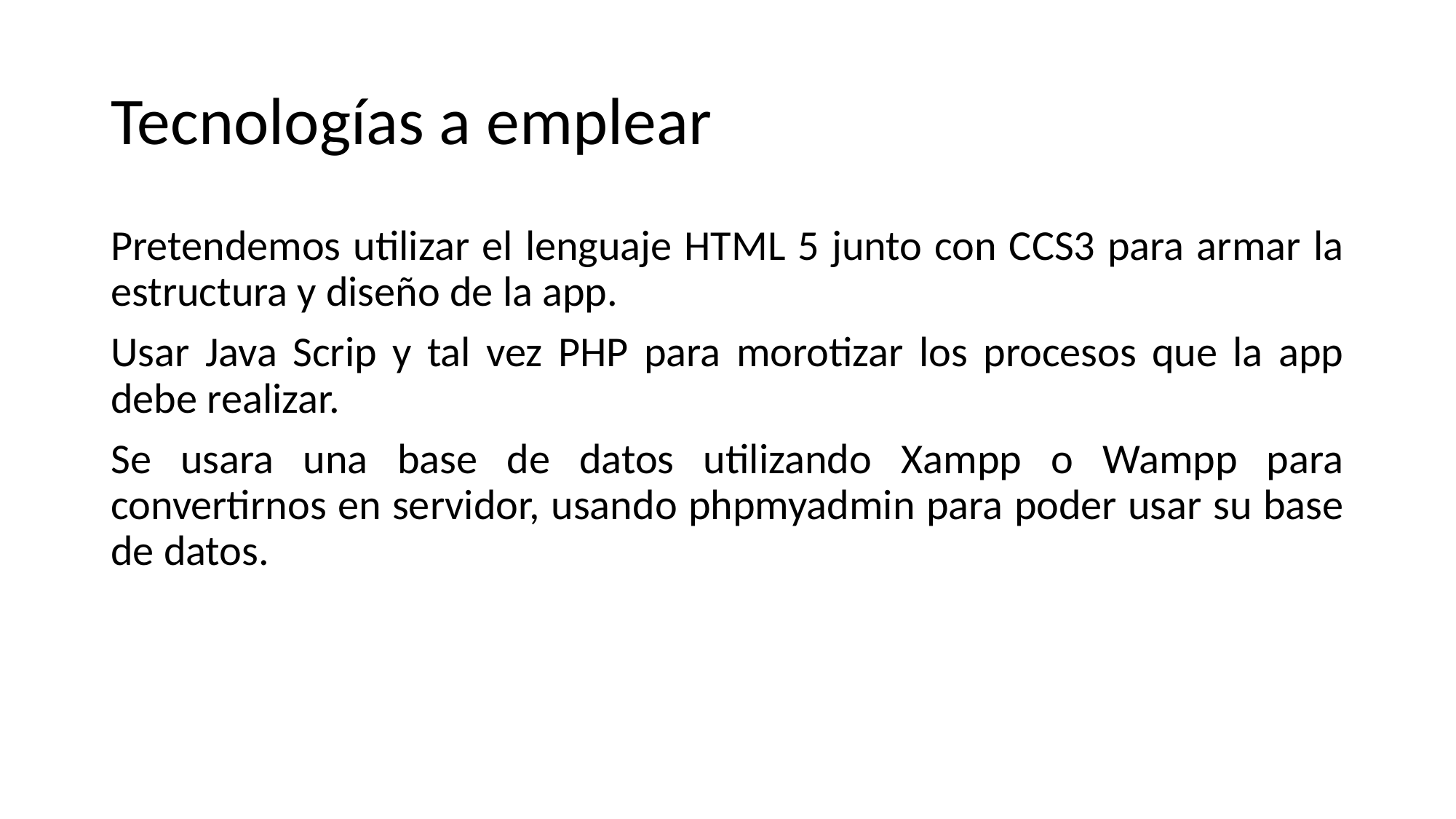

# Tecnologías a emplear
Pretendemos utilizar el lenguaje HTML 5 junto con CCS3 para armar la estructura y diseño de la app.
Usar Java Scrip y tal vez PHP para morotizar los procesos que la app debe realizar.
Se usara una base de datos utilizando Xampp o Wampp para convertirnos en servidor, usando phpmyadmin para poder usar su base de datos.